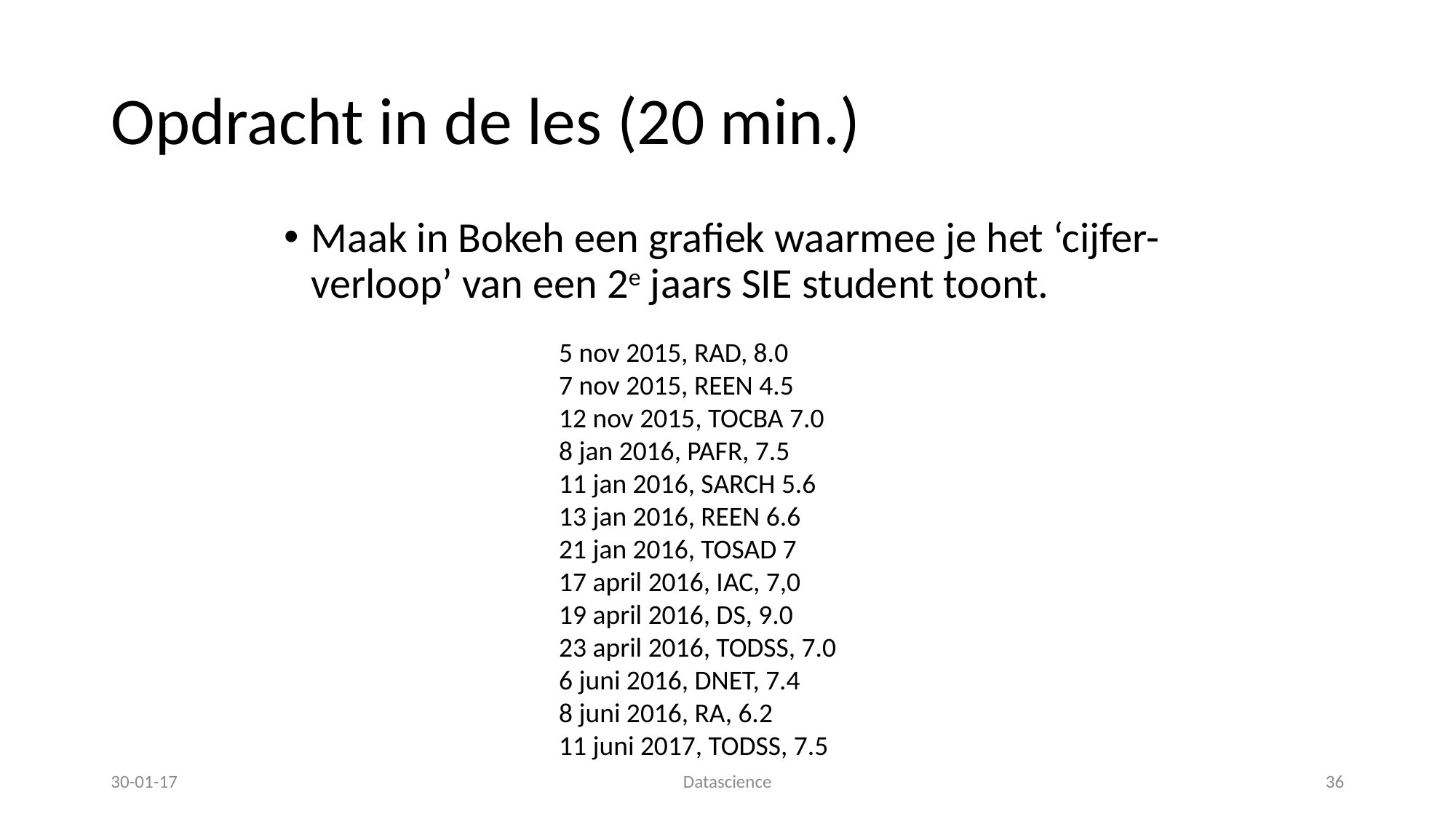

# Opdracht in de les (20 min.)
Maak in Bokeh een grafiek waarmee je het ‘cijfer-verloop’ van een 2e jaars SIE student toont.
5 nov 2015, RAD, 8.0
7 nov 2015, REEN 4.5
12 nov 2015, TOCBA 7.0
8 jan 2016, PAFR, 7.5
11 jan 2016, SARCH 5.6
13 jan 2016, REEN 6.6
21 jan 2016, TOSAD 7
17 april 2016, IAC, 7,0
19 april 2016, DS, 9.0
23 april 2016, TODSS, 7.0
6 juni 2016, DNET, 7.4
8 juni 2016, RA, 6.2
11 juni 2017, TODSS, 7.5

30-01-17
36
Datascience